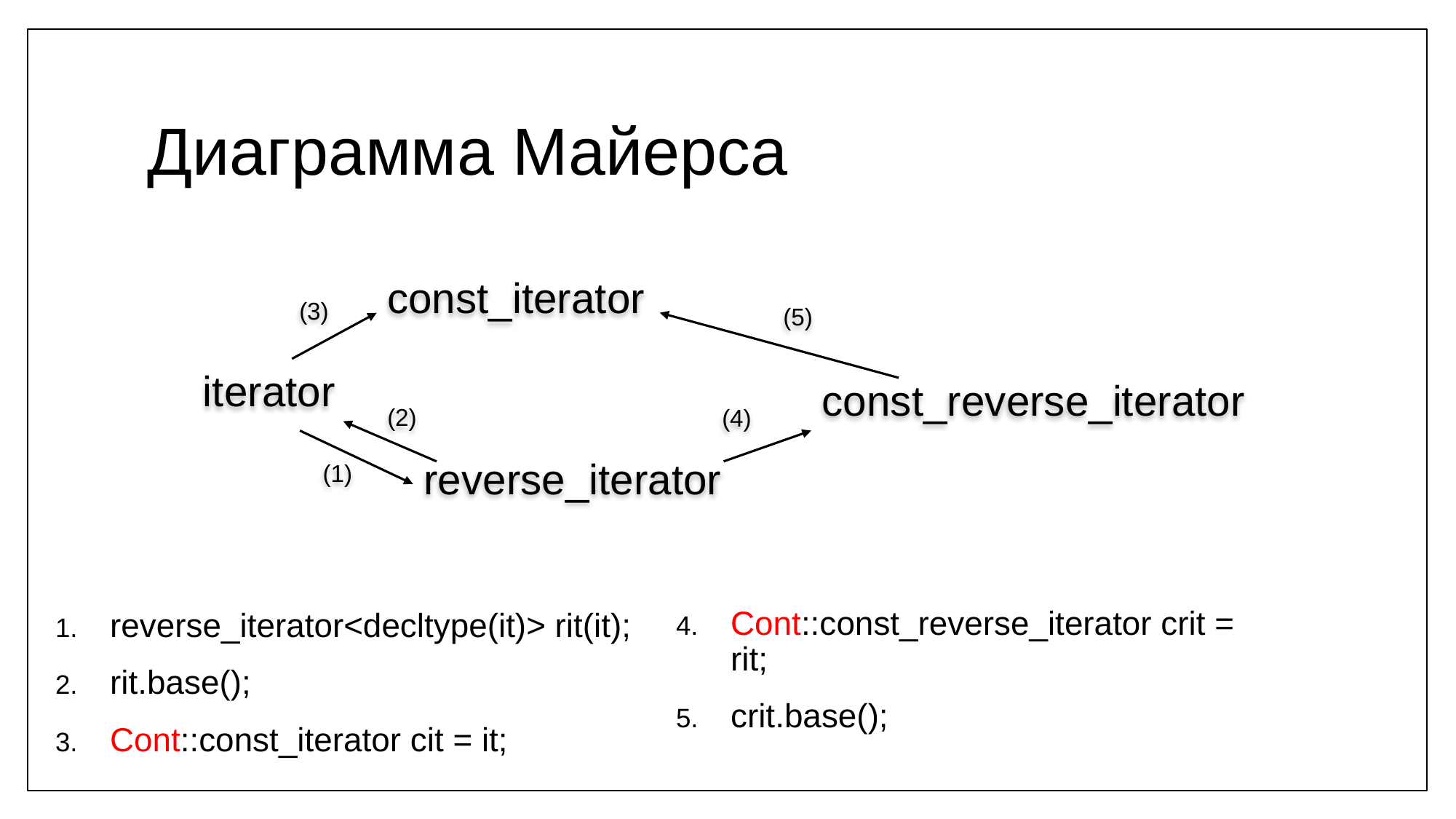

# Диаграмма Майерса
const_iterator
(3)
(5)
iterator
const_reverse_iterator
(2)
(4)
reverse_iterator
(1)
Cont::const_reverse_iterator crit = rit;
crit.base();

reverse_iterator<decltype(it)> rit(it);
rit.base();
Cont::const_iterator cit = it;